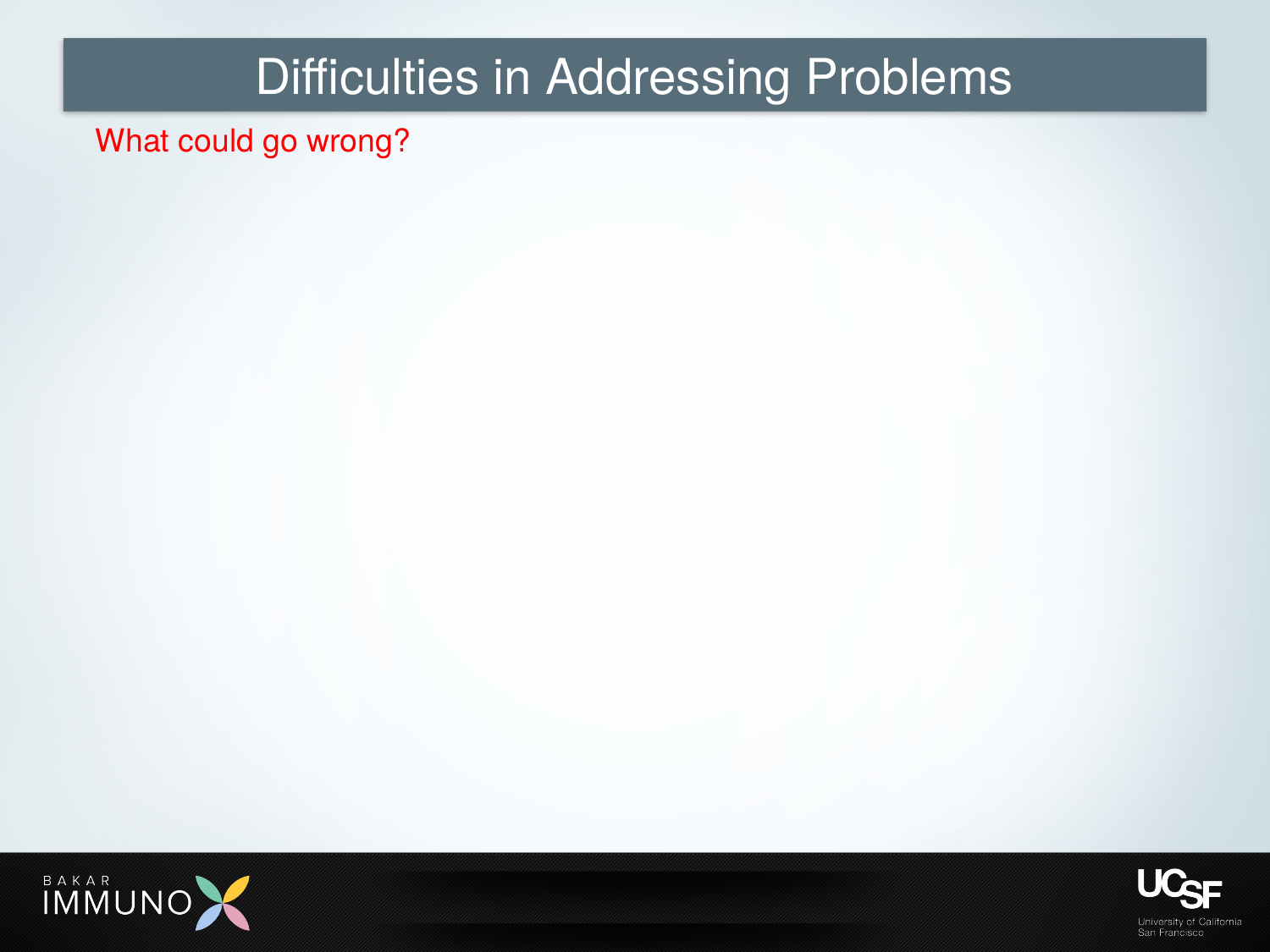

# Difficulties in Addressing Problems
What could go wrong?